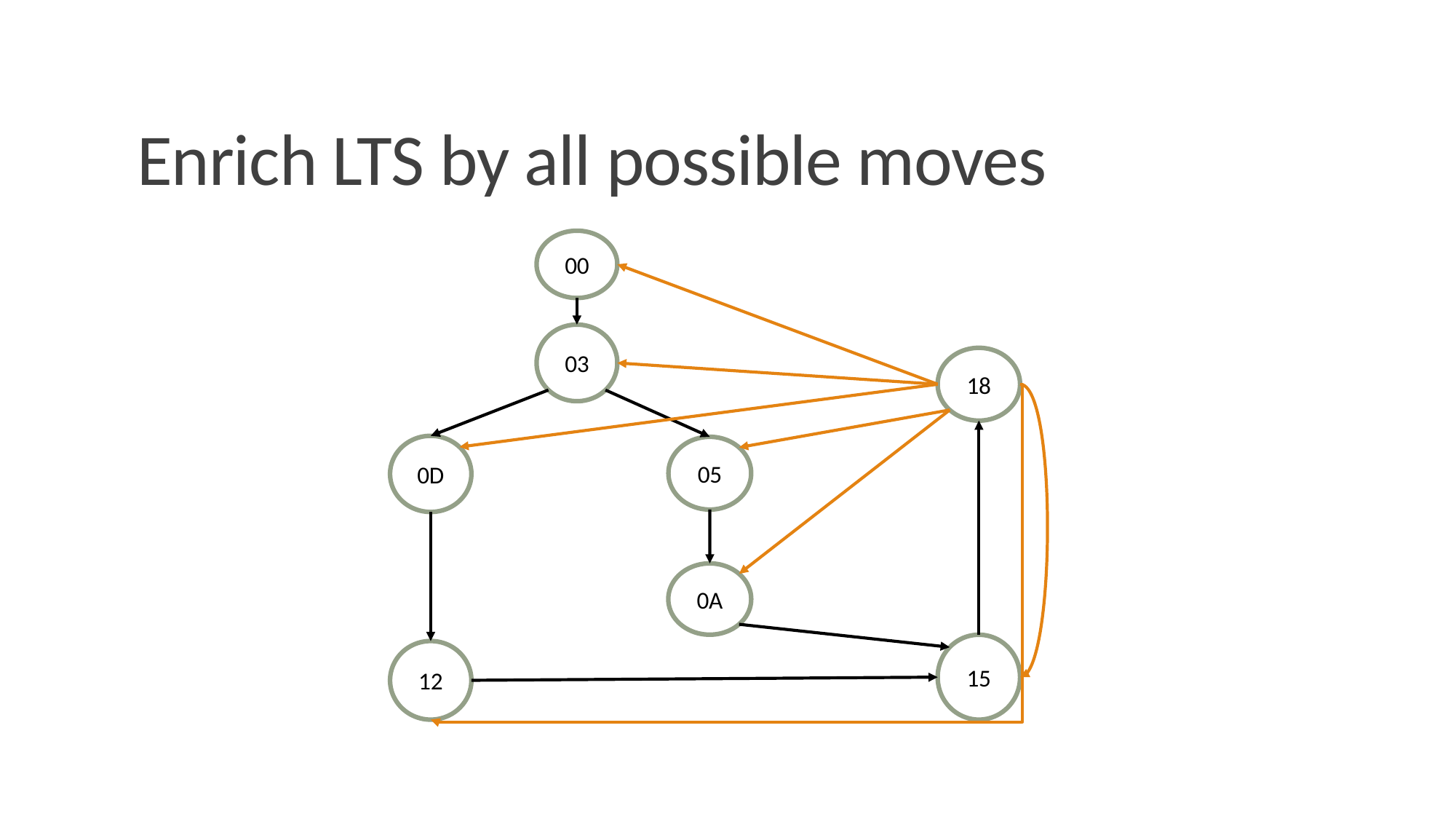

# Enrich LTS by all possible moves
00
03
18
0D
05
0A
15
12